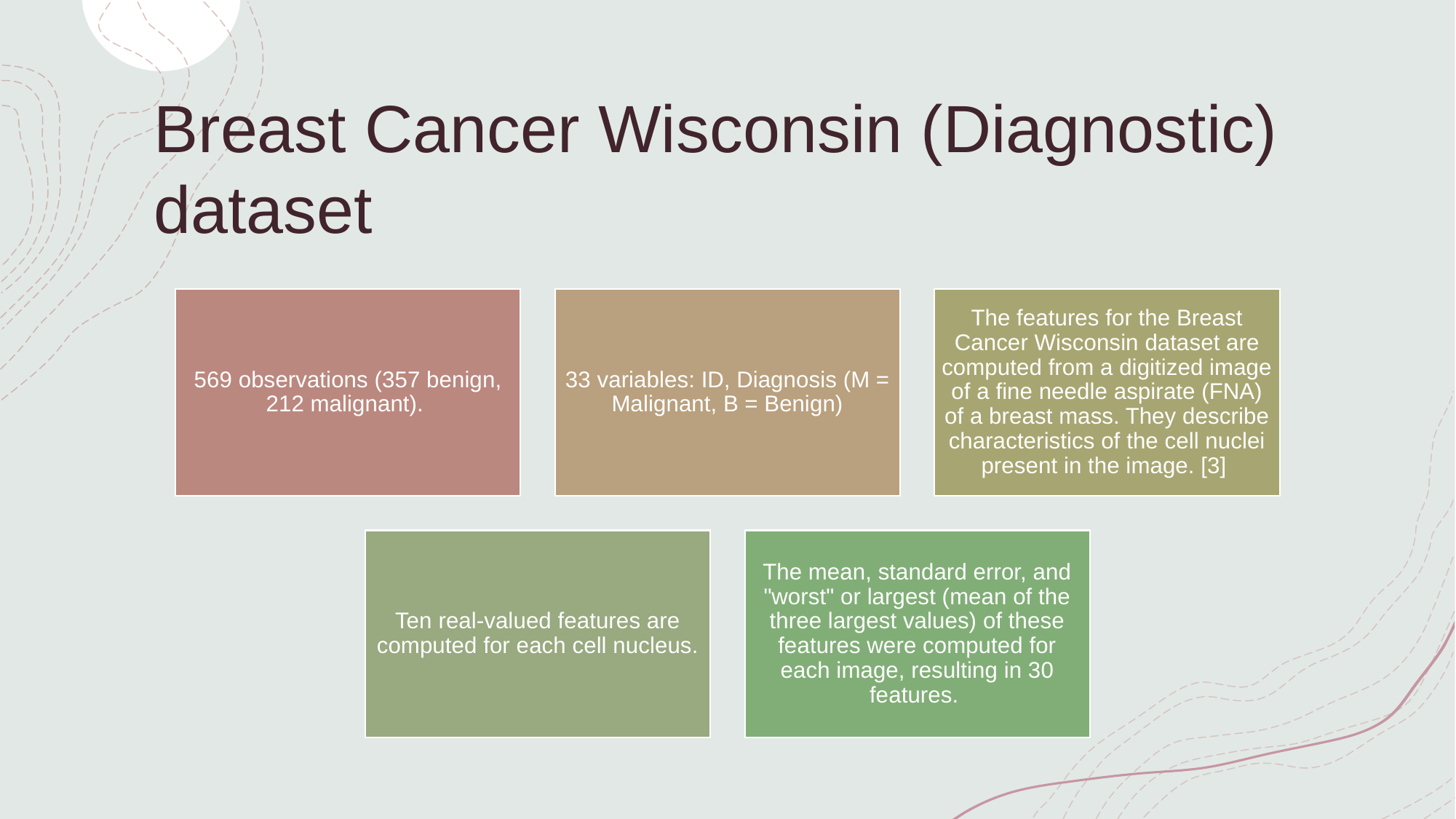

# Breast Cancer Wisconsin (Diagnostic) dataset
569 observations (357 benign, 212 malignant).
33 variables: ID, Diagnosis (M = Malignant, B = Benign)
The features for the Breast Cancer Wisconsin dataset are computed from a digitized image of a fine needle aspirate (FNA) of a breast mass. They describe characteristics of the cell nuclei present in the image. [3]
Ten real-valued features are computed for each cell nucleus.
The mean, standard error, and "worst" or largest (mean of the three largest values) of these features were computed for each image, resulting in 30 features.